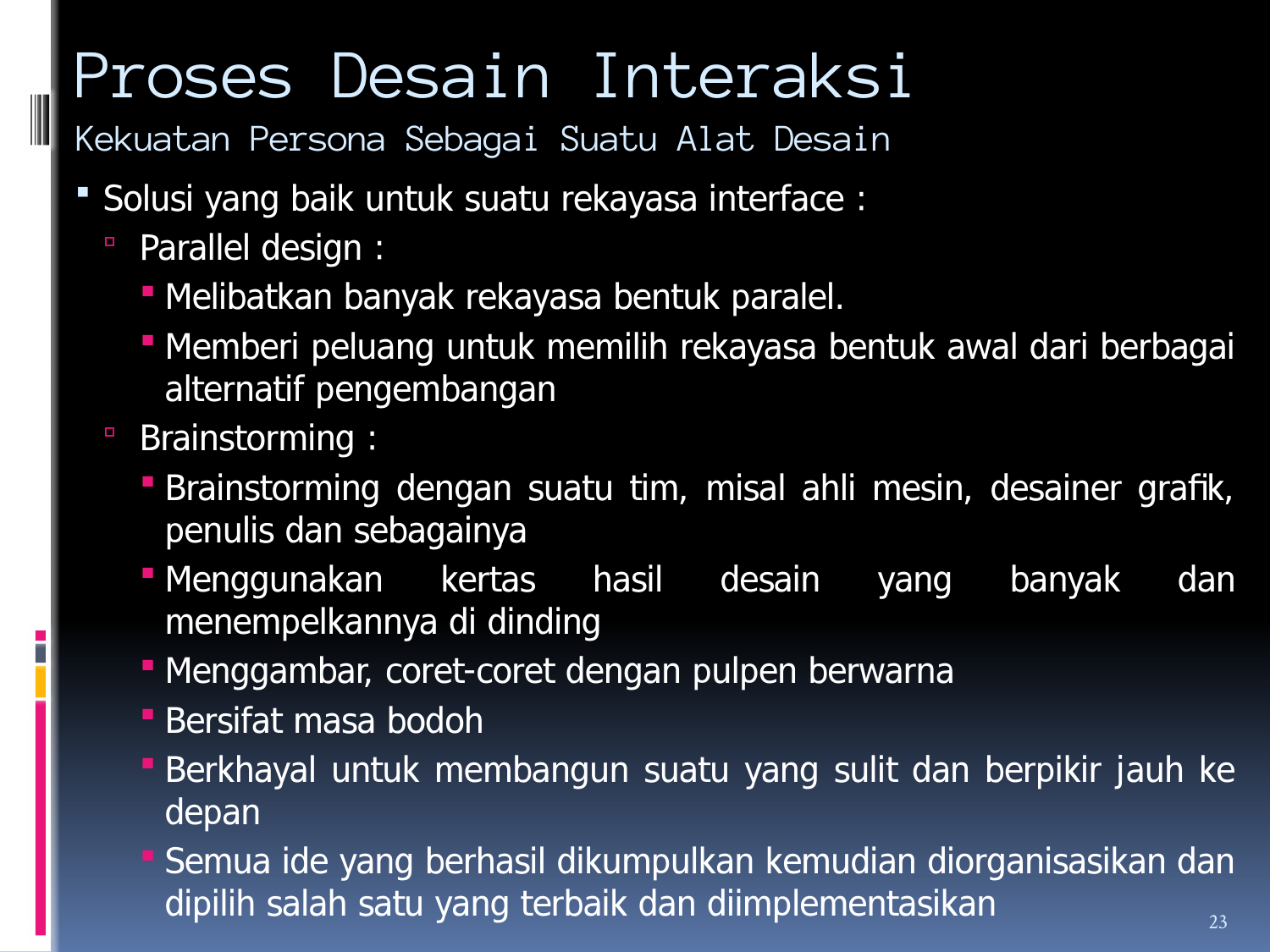

# Proses Desain Interaksi Kekuatan Persona Sebagai Suatu Alat Desain
Solusi yang baik untuk suatu rekayasa interface :
Parallel design :
Melibatkan banyak rekayasa bentuk paralel.
Memberi peluang untuk memilih rekayasa bentuk awal dari berbagai alternatif pengembangan
Brainstorming :
Brainstorming dengan suatu tim, misal ahli mesin, desainer grafik, penulis dan sebagainya
Menggunakan kertas hasil desain yang banyak dan menempelkannya di dinding
Menggambar, coret-coret dengan pulpen berwarna
Bersifat masa bodoh
Berkhayal untuk membangun suatu yang sulit dan berpikir jauh ke depan
Semua ide yang berhasil dikumpulkan kemudian diorganisasikan dan dipilih salah satu yang terbaik dan diimplementasikan
23